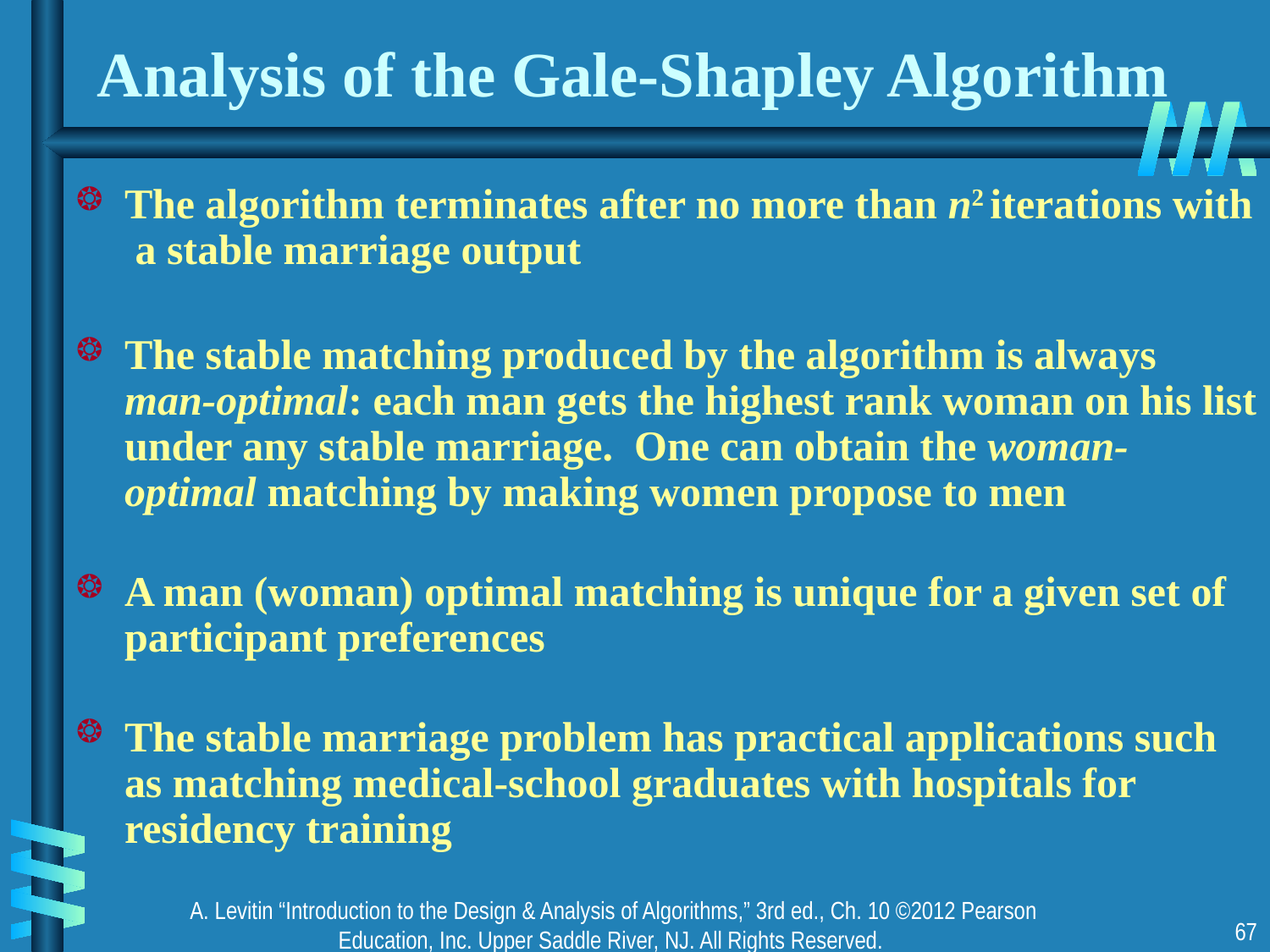

# Analysis of the Gale-Shapley Algorithm
The algorithm terminates after no more than n2 iterations with
 a stable marriage output
The stable matching produced by the algorithm is always man-optimal: each man gets the highest rank woman on his list under any stable marriage.  One can obtain the woman-optimal matching by making women propose to men
A man (woman) optimal matching is unique for a given set of participant preferences
The stable marriage problem has practical applications such as matching medical-school graduates with hospitals for residency training

A. Levitin “Introduction to the Design & Analysis of Algorithms,” 3rd ed., Ch. 10 ©2012 Pearson Education, Inc. Upper Saddle River, NJ. All Rights Reserved.
67